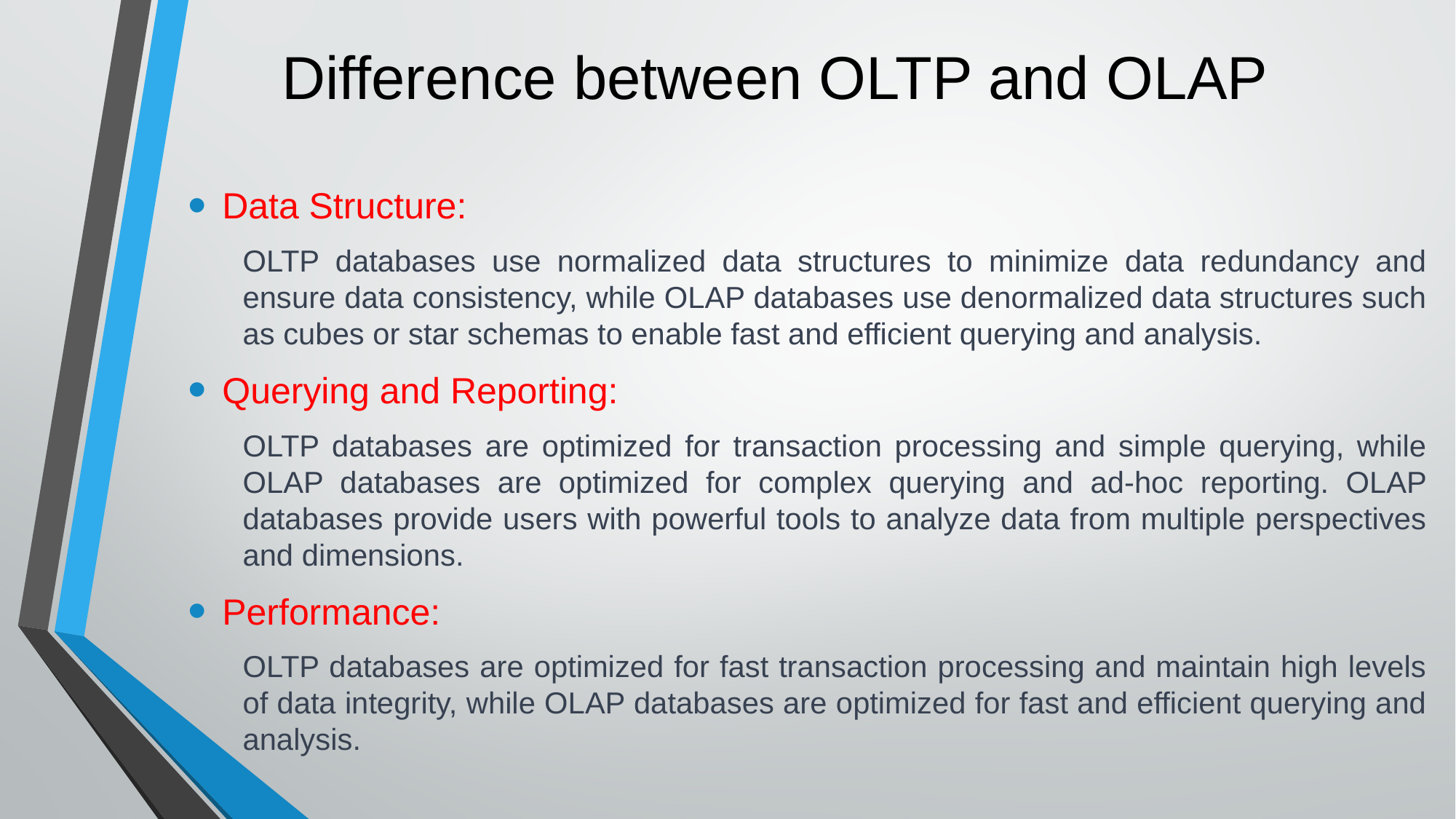

# Difference between OLTP and OLAP
Data Structure:
OLTP databases use normalized data structures to minimize data redundancy and ensure data consistency, while OLAP databases use denormalized data structures such as cubes or star schemas to enable fast and efficient querying and analysis.
Querying and Reporting:
OLTP databases are optimized for transaction processing and simple querying, while OLAP databases are optimized for complex querying and ad-hoc reporting. OLAP databases provide users with powerful tools to analyze data from multiple perspectives and dimensions.
Performance:
OLTP databases are optimized for fast transaction processing and maintain high levels of data integrity, while OLAP databases are optimized for fast and efficient querying and analysis.